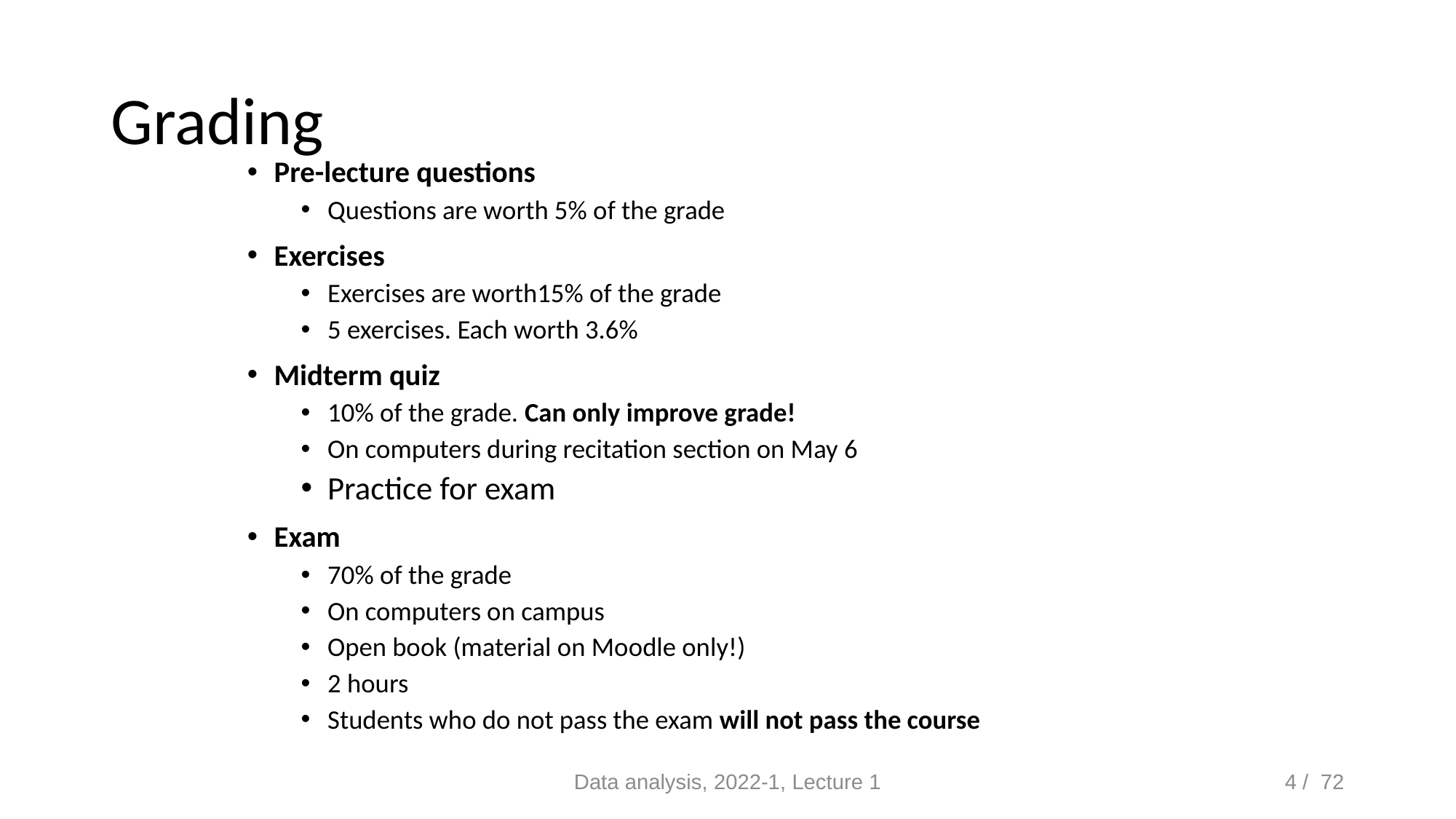

# Grading
Pre-lecture questions
Questions are worth 5% of the grade
Exercises
Exercises are worth15% of the grade
5 exercises. Each worth 3.6%
Midterm quiz
10% of the grade. Can only improve grade!
On computers during recitation section on May 6
Practice for exam
Exam
70% of the grade
On computers on campus
Open book (material on Moodle only!)
2 hours
Students who do not pass the exam will not pass the course
Data analysis, 2022-1, Lecture 1
4 /  72